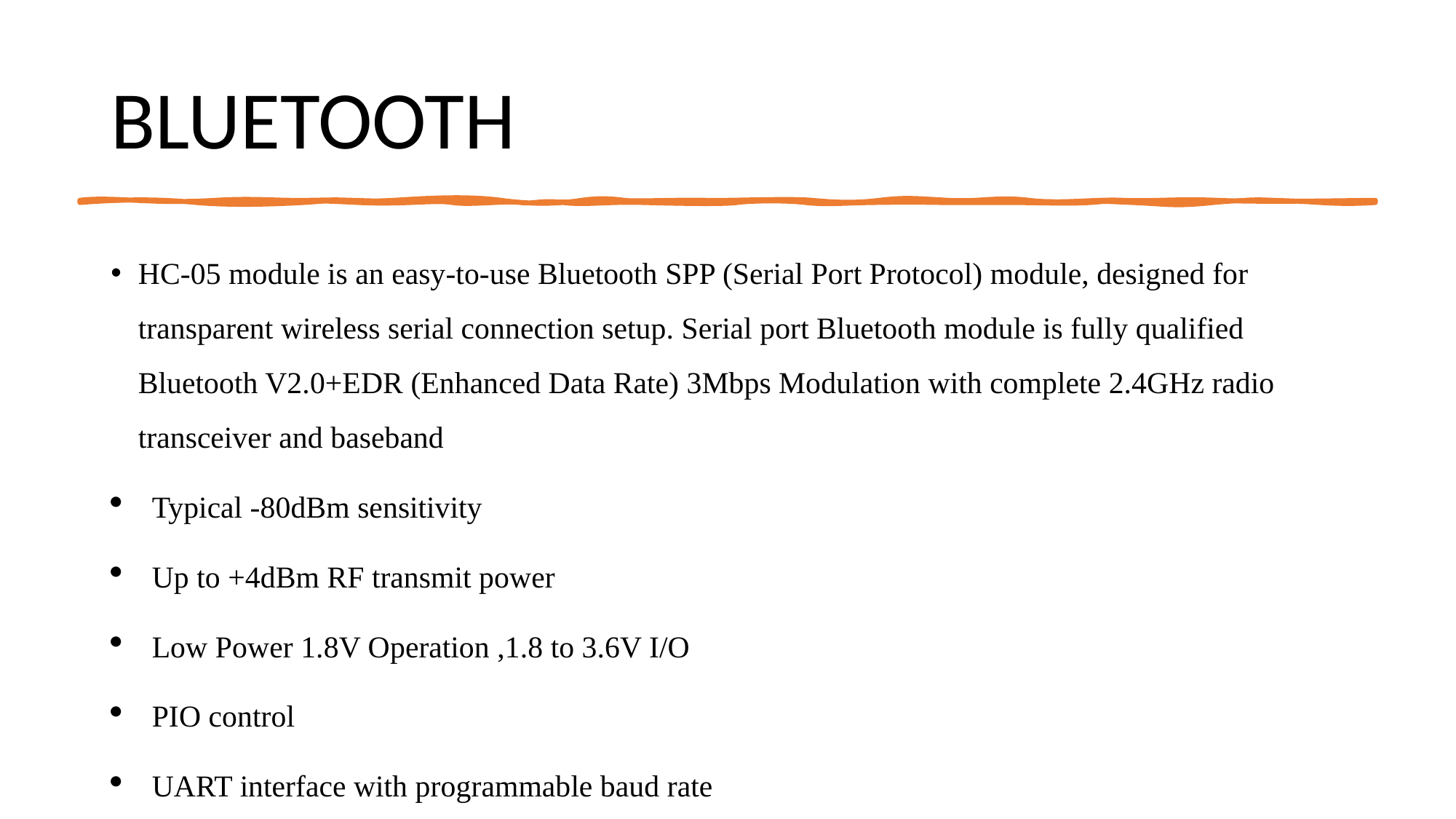

# BLUETOOTH

HC-05 module is an easy-to-use Bluetooth SPP (Serial Port Protocol) module, designed for transparent wireless serial connection setup. Serial port Bluetooth module is fully qualified Bluetooth V2.0+EDR (Enhanced Data Rate) 3Mbps Modulation with complete 2.4GHz radio transceiver and baseband
Typical -80dBm sensitivity
Up to +4dBm RF transmit power
Low Power 1.8V Operation ,1.8 to 3.6V I/O
PIO control
UART interface with programmable baud rate
With integrated antenna